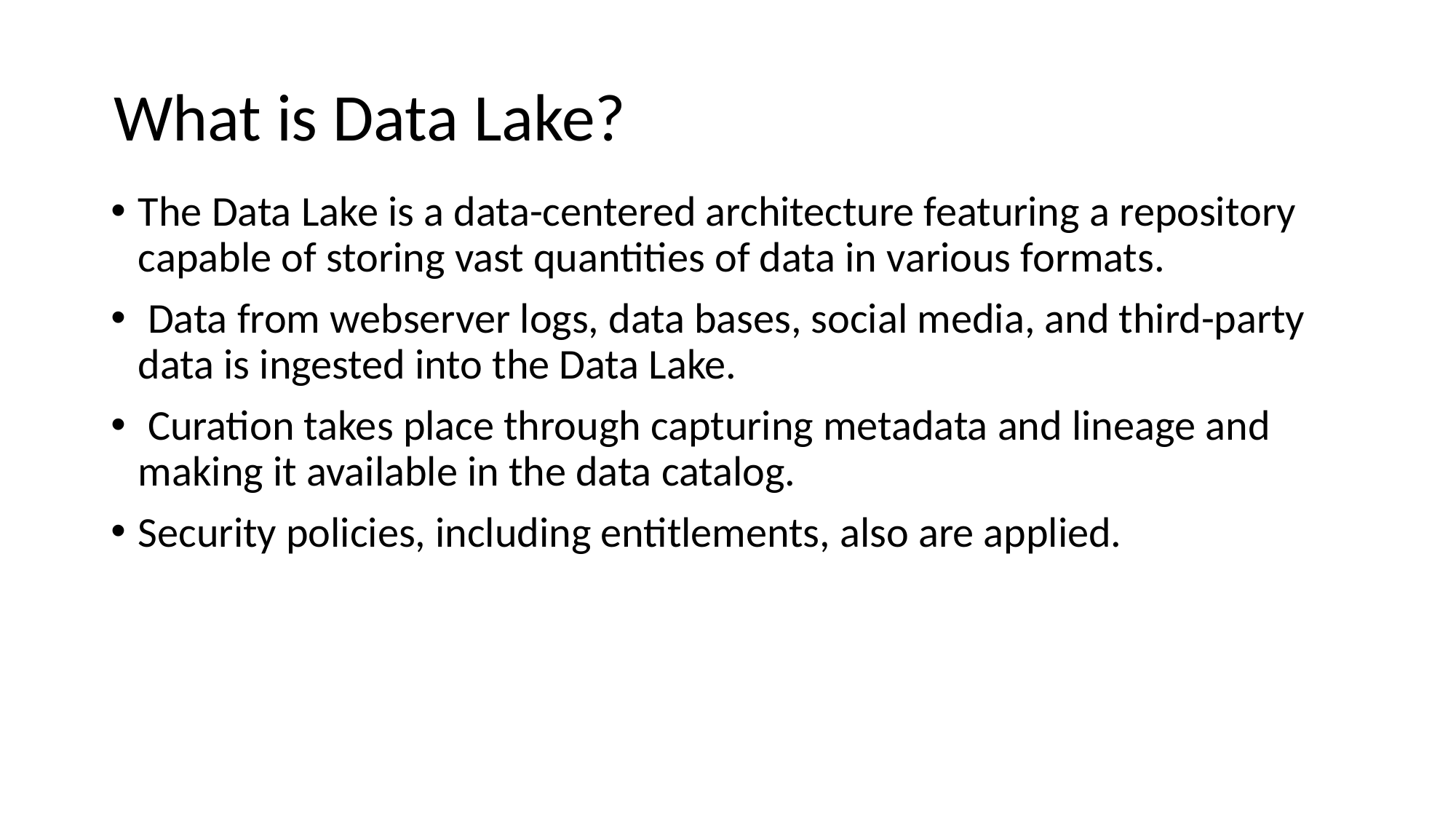

What is Data Lake?
The Data Lake is a data-centered architecture featuring a repository capable of storing vast quantities of data in various formats.
 Data from webserver logs, data bases, social media, and third-party data is ingested into the Data Lake.
 Curation takes place through capturing metadata and lineage and making it available in the data catalog.
Security policies, including entitlements, also are applied.